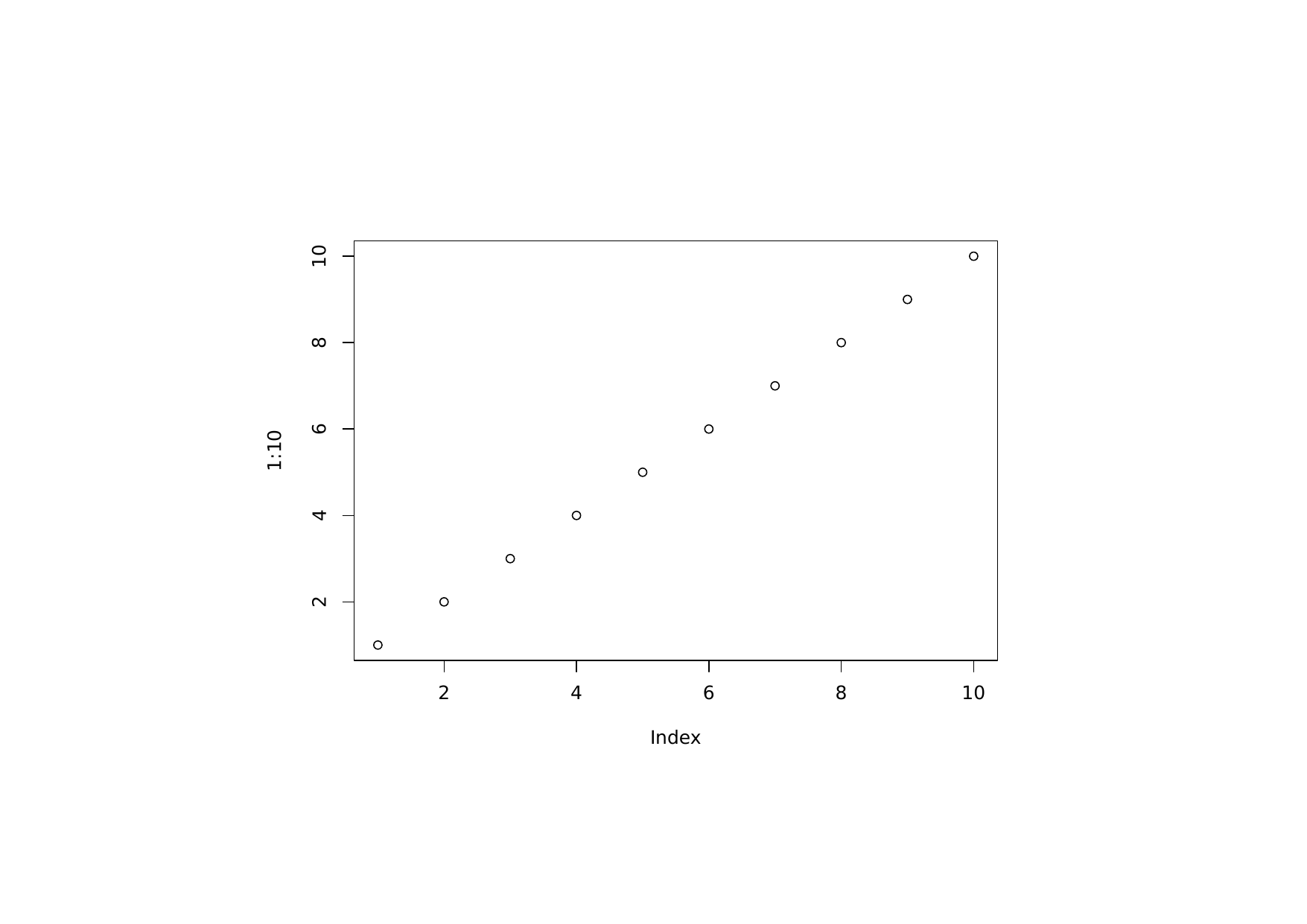

10

8

6

1:10

4

2

6
8
10
2
4
Index